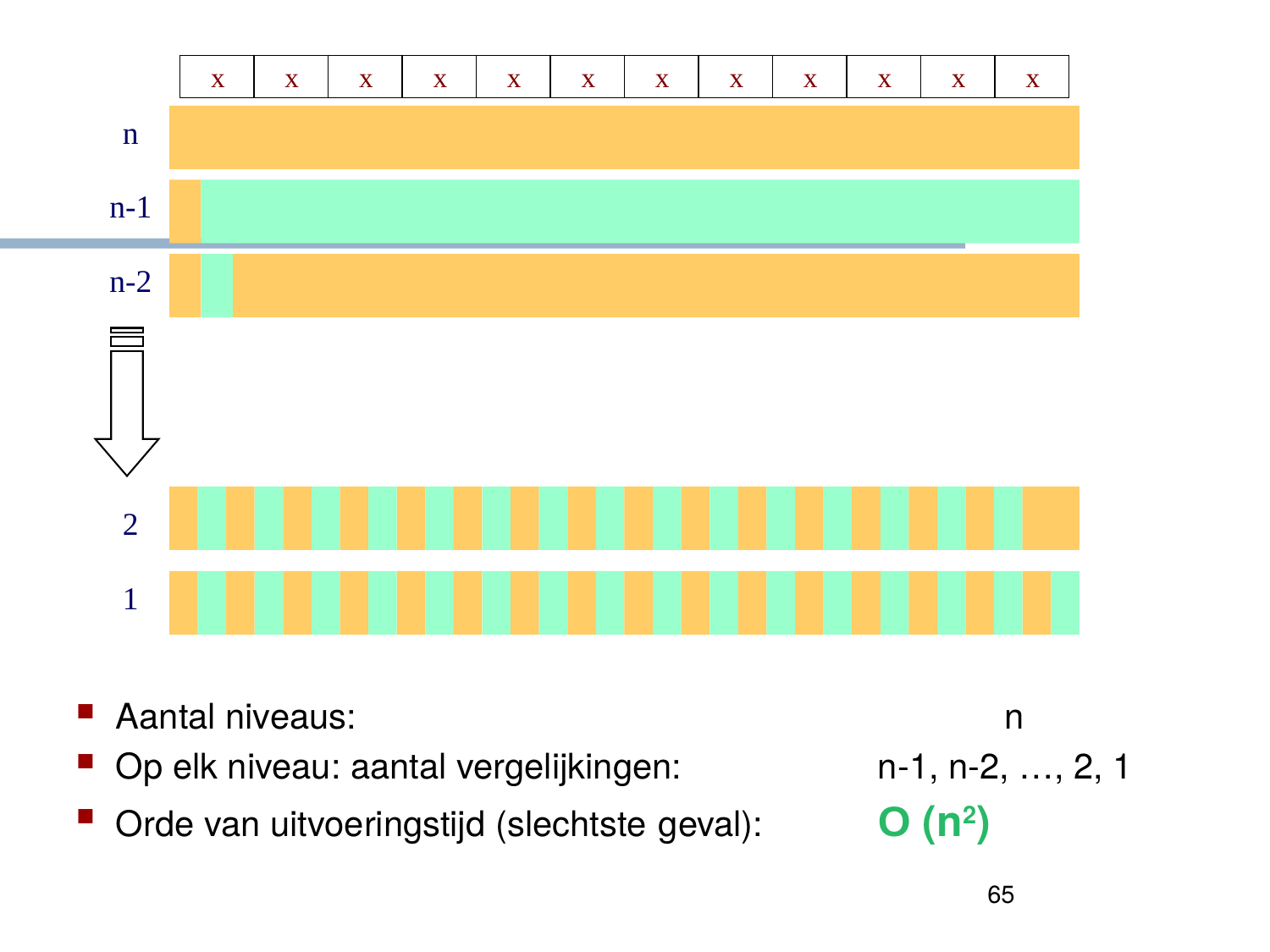

x

x

x

x

x

x

x

x

x

x

x

x

n

n-1

n-2

2
1

Aantal niveaus:  					n
Op elk niveau: aantal vergelijkingen: 		n-1, n-2, …, 2, 1
Orde van uitvoeringstijd (slechtste geval):	O (n2)
65